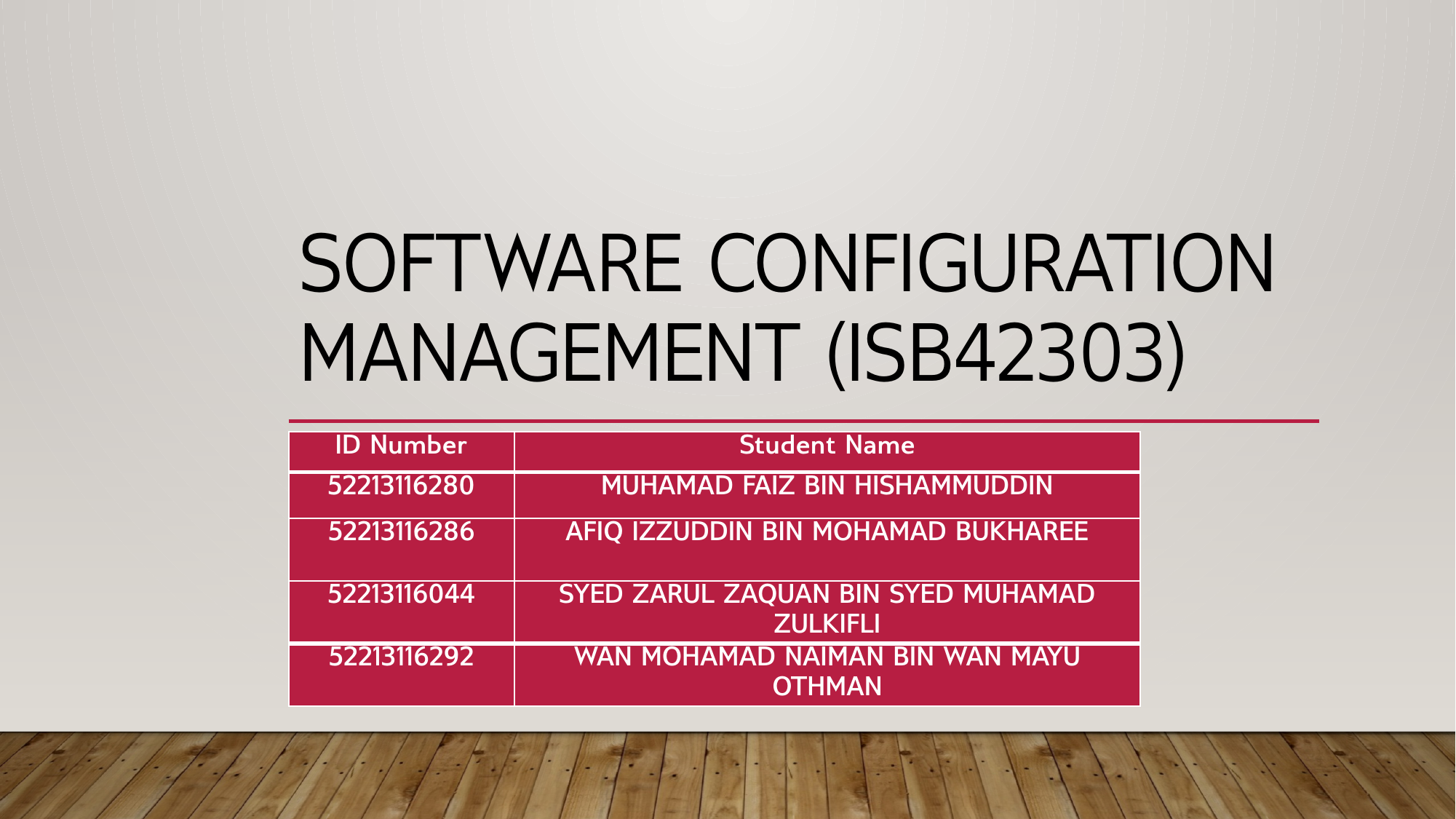

# Software configuration management (isb42303)
| ID Number | Student Name |
| --- | --- |
| 52213116280 | MUHAMAD FAIZ BIN HISHAMMUDDIN |
| 52213116286 | AFIQ IZZUDDIN BIN MOHAMAD BUKHAREE |
| 52213116044 | SYED ZARUL ZAQUAN BIN SYED MUHAMAD ZULKIFLI |
| 52213116292 | WAN MOHAMAD NAIMAN BIN WAN MAYU OTHMAN |